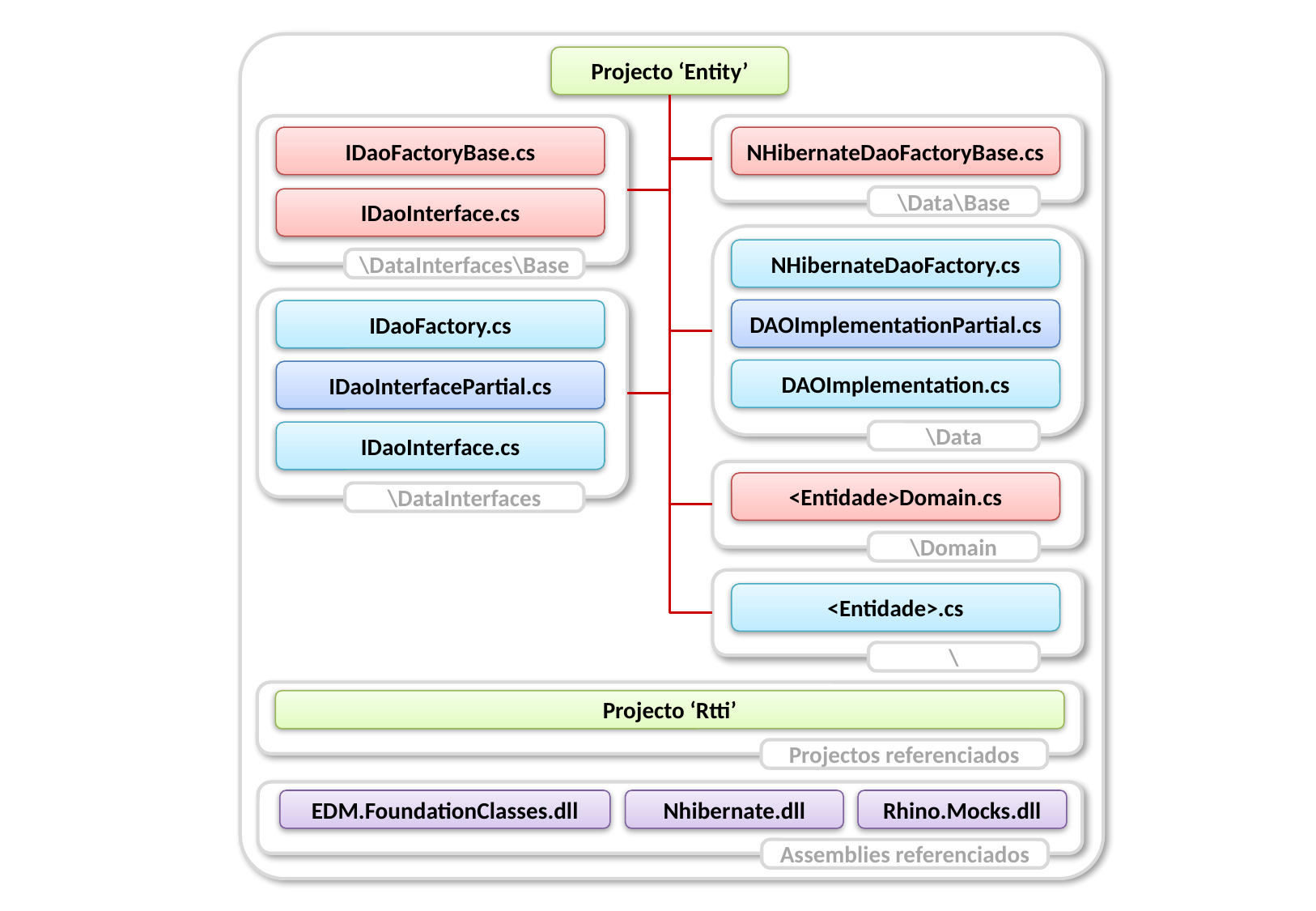

Projecto ‘Entity’

IDaoFactoryBase.cs
NHibernateDaoFactoryBase.cs
\Data\Base
IDaoInterface.cs

NHibernateDaoFactory.cs
\DataInterfaces\Base

DAOImplementationPartial.cs
IDaoFactory.cs
DAOImplementation.cs
IDaoInterfacePartial.cs
\Data
IDaoInterface.cs

<Entidade>Domain.cs
\DataInterfaces
\Domain

<Entidade>.cs
\

Projecto ‘Rtti’
Projectos referenciados

EDM.FoundationClasses.dll
Nhibernate.dll
Rhino.Mocks.dll
Assemblies referenciados